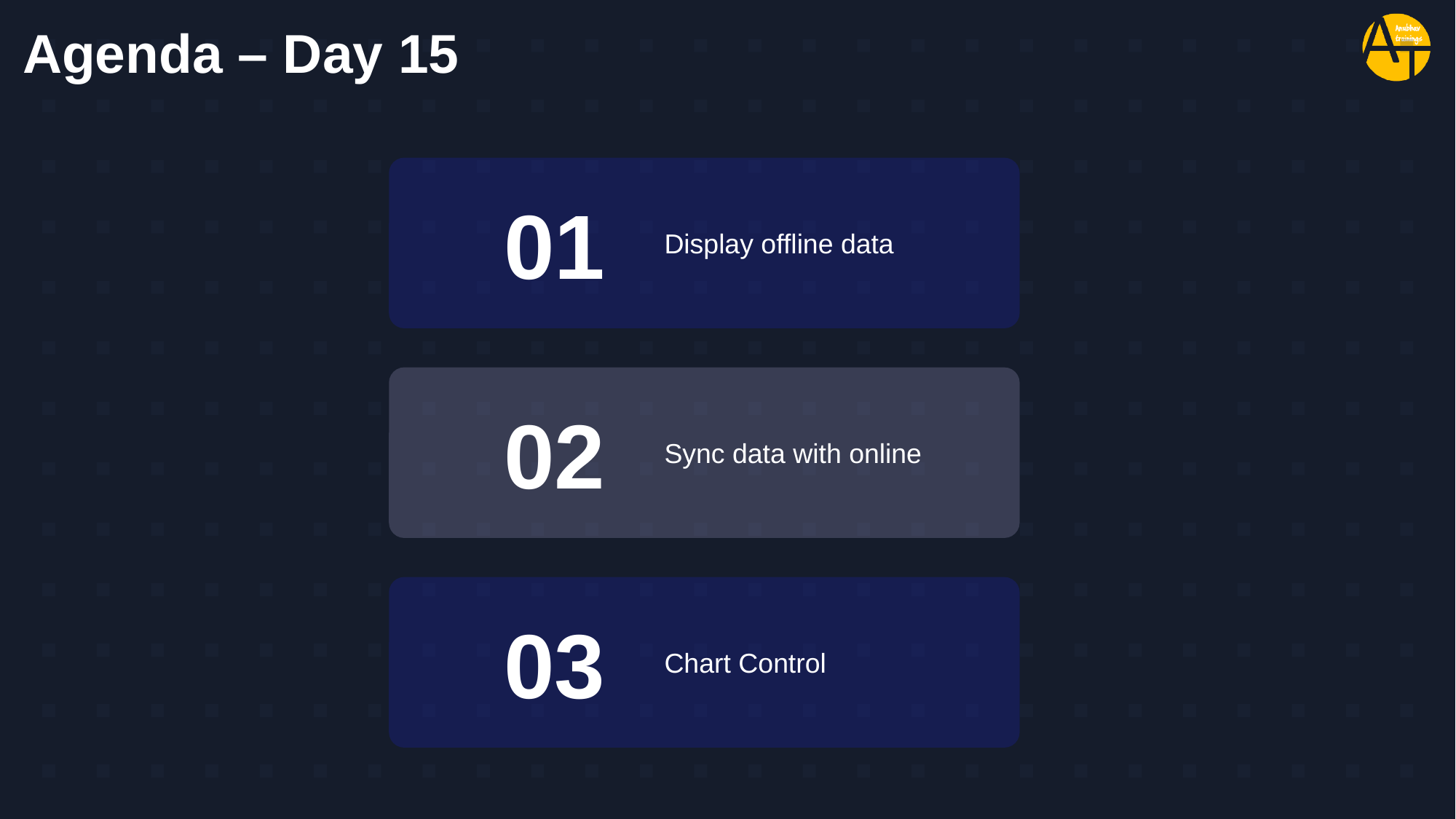

# Agenda – Day 15

01
Display offline data

02
Sync data with online

03
Chart Control